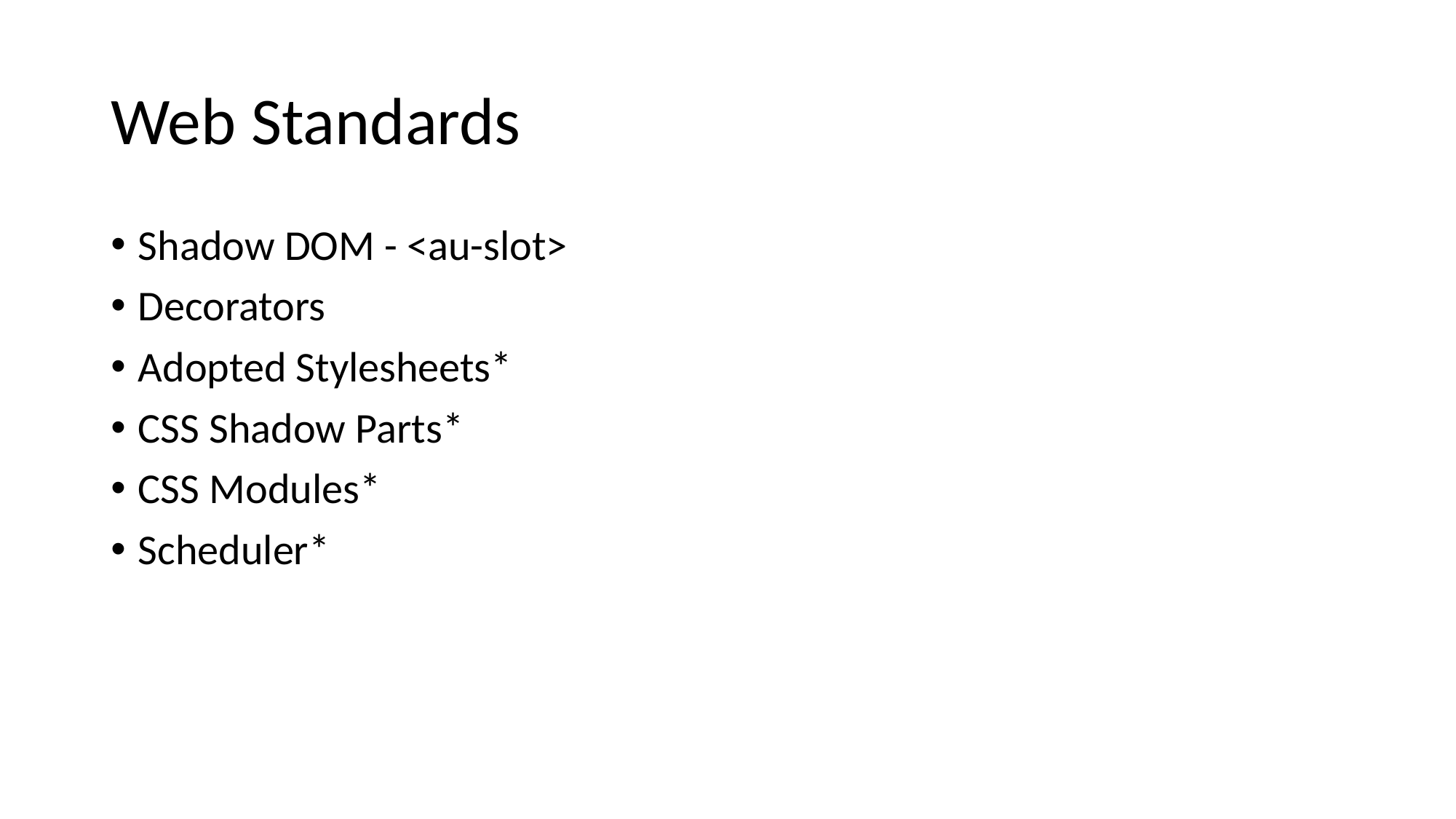

# Web Standards
Shadow DOM - <au-slot>
Decorators
Adopted Stylesheets*
CSS Shadow Parts*
CSS Modules*
Scheduler*